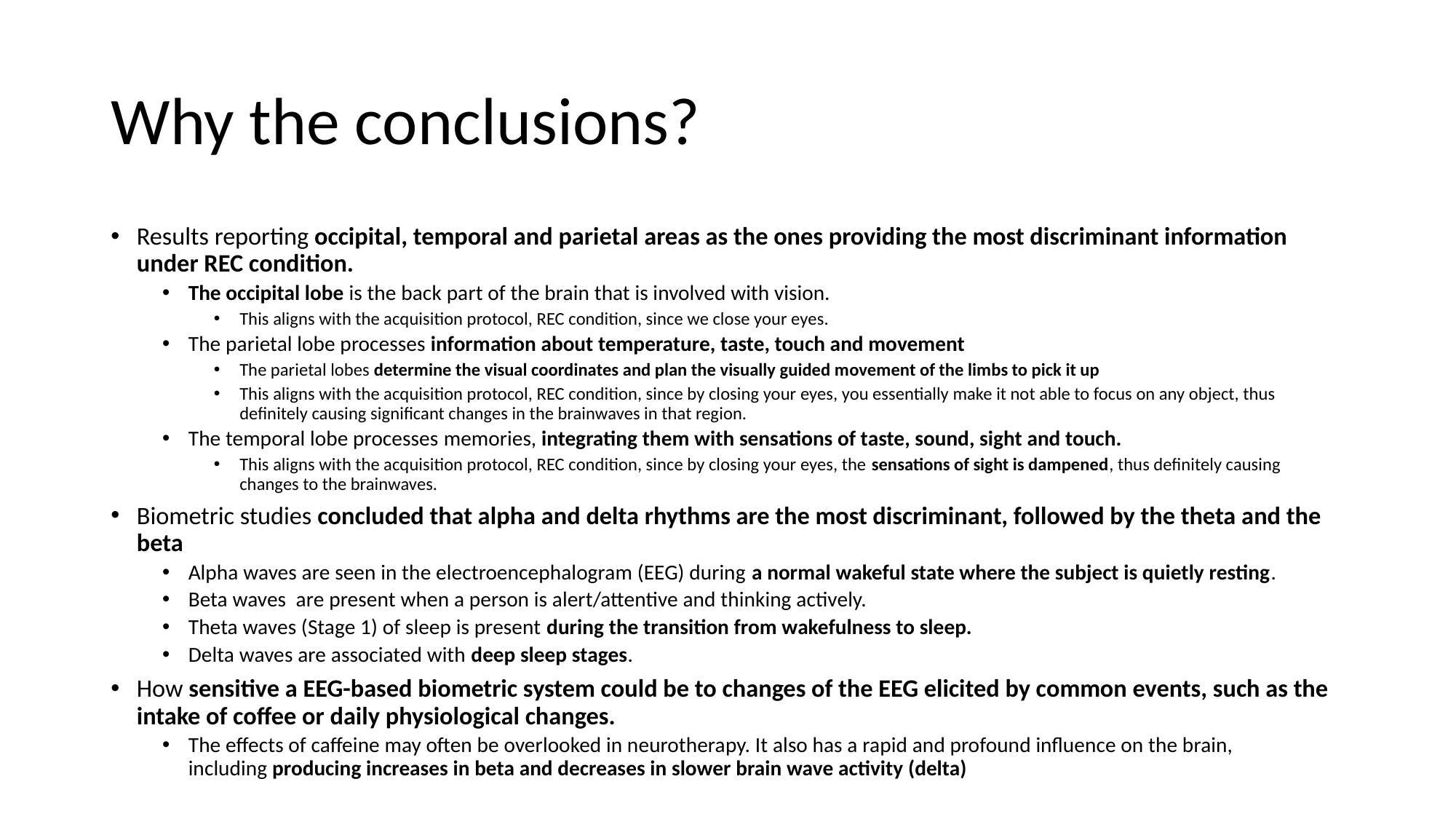

# Why the conclusions?
Results reporting occipital, temporal and parietal areas as the ones providing the most discriminant information under REC condition.
The occipital lobe is the back part of the brain that is involved with vision.
This aligns with the acquisition protocol, REC condition, since we close your eyes.
The parietal lobe processes information about temperature, taste, touch and movement
The parietal lobes determine the visual coordinates and plan the visually guided movement of the limbs to pick it up
This aligns with the acquisition protocol, REC condition, since by closing your eyes, you essentially make it not able to focus on any object, thus definitely causing significant changes in the brainwaves in that region.
The temporal lobe processes memories, integrating them with sensations of taste, sound, sight and touch.
This aligns with the acquisition protocol, REC condition, since by closing your eyes, the sensations of sight is dampened, thus definitely causing changes to the brainwaves.
Biometric studies concluded that alpha and delta rhythms are the most discriminant, followed by the theta and the beta
Alpha waves are seen in the electroencephalogram (EEG) during a normal wakeful state where the subject is quietly resting.
Beta waves  are present when a person is alert/attentive and thinking actively.
Theta waves (Stage 1) of sleep is present during the transition from wakefulness to sleep.
Delta waves are associated with deep sleep stages.
How sensitive a EEG-based biometric system could be to changes of the EEG elicited by common events, such as the intake of coffee or daily physiological changes.
The effects of caffeine may often be overlooked in neurotherapy. It also has a rapid and profound influence on the brain, including producing increases in beta and decreases in slower brain wave activity (delta)